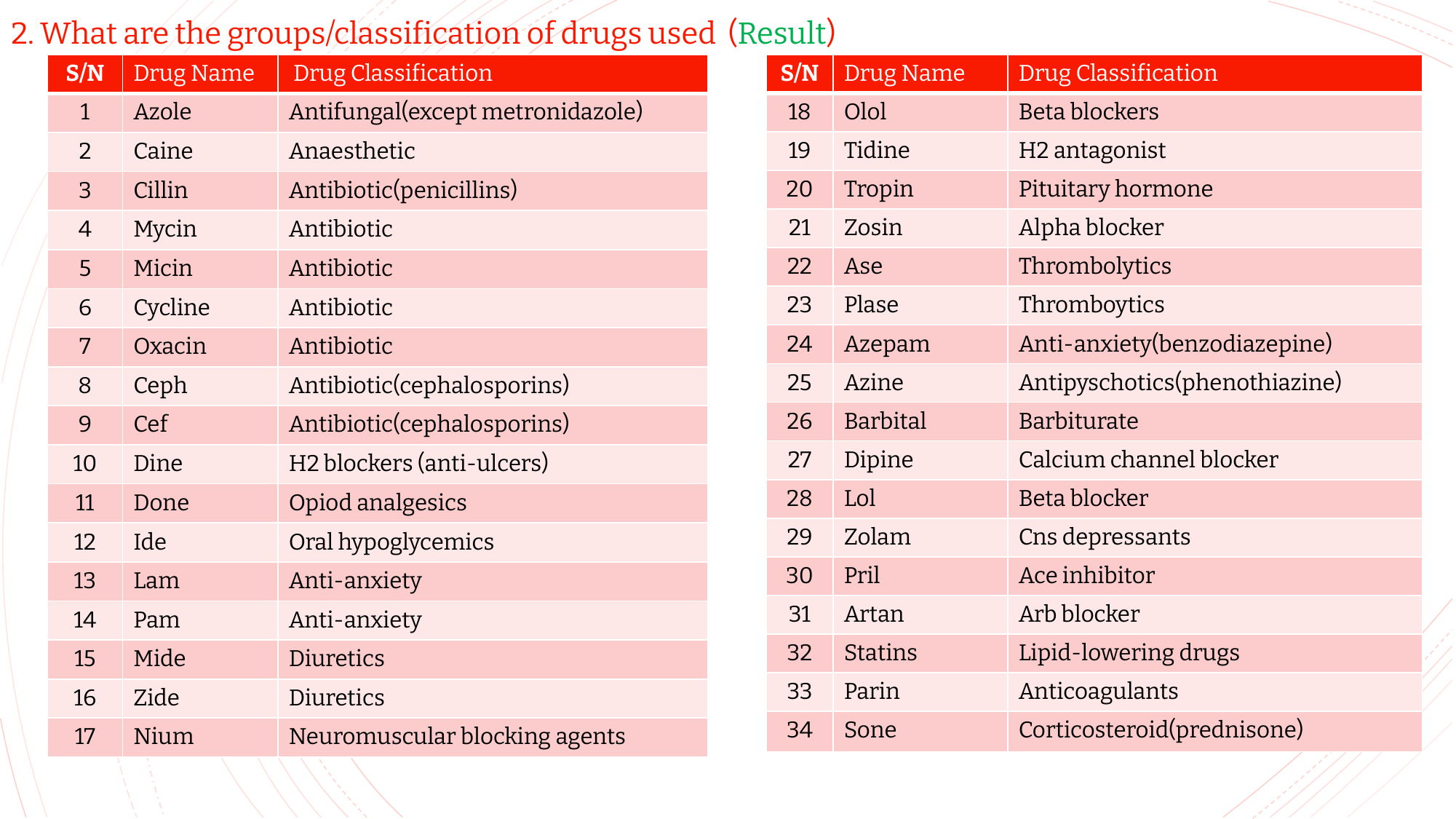

2. What are the groups/classification of drugs used  (Result)
| S/N | Drug Name | Drug Classification |
| --- | --- | --- |
| 1 | Azole | Antifungal(except metronidazole) |
| 2 | Caine | Anaesthetic |
| 3 | Cillin | Antibiotic(penicillins) |
| 4 | Mycin | Antibiotic |
| 5 | Micin | Antibiotic |
| 6 | Cycline | Antibiotic |
| 7 | Oxacin | Antibiotic |
| 8 | Ceph | Antibiotic(cephalosporins) |
| 9 | Cef | Antibiotic(cephalosporins) |
| 10 | Dine | H2 blockers (anti-ulcers) |
| 11 | Done | Opiod analgesics |
| 12 | Ide | Oral hypoglycemics |
| 13 | Lam | Anti-anxiety |
| 14 | Pam | Anti-anxiety |
| 15 | Mide | Diuretics |
| 16 | Zide | Diuretics |
| 17 | Nium | Neuromuscular blocking agents |
| S/N | Drug Name | Drug Classification |
| --- | --- | --- |
| 18 | Olol | Beta blockers |
| 19 | Tidine | H2 antagonist |
| 20 | Tropin | Pituitary hormone |
| 21 | Zosin | Alpha blocker |
| 22 | Ase | Thrombolytics |
| 23 | Plase | Thromboytics |
| 24 | Azepam | Anti-anxiety(benzodiazepine) |
| 25 | Azine | Antipyschotics(phenothiazine) |
| 26 | Barbital | Barbiturate |
| 27 | Dipine | Calcium channel blocker |
| 28 | Lol | Beta blocker |
| 29 | Zolam | Cns depressants |
| 30 | Pril | Ace inhibitor |
| 31 | Artan | Arb blocker |
| 32 | Statins | Lipid-lowering drugs |
| 33 | Parin | Anticoagulants |
| 34 | Sone | Corticosteroid(prednisone) |